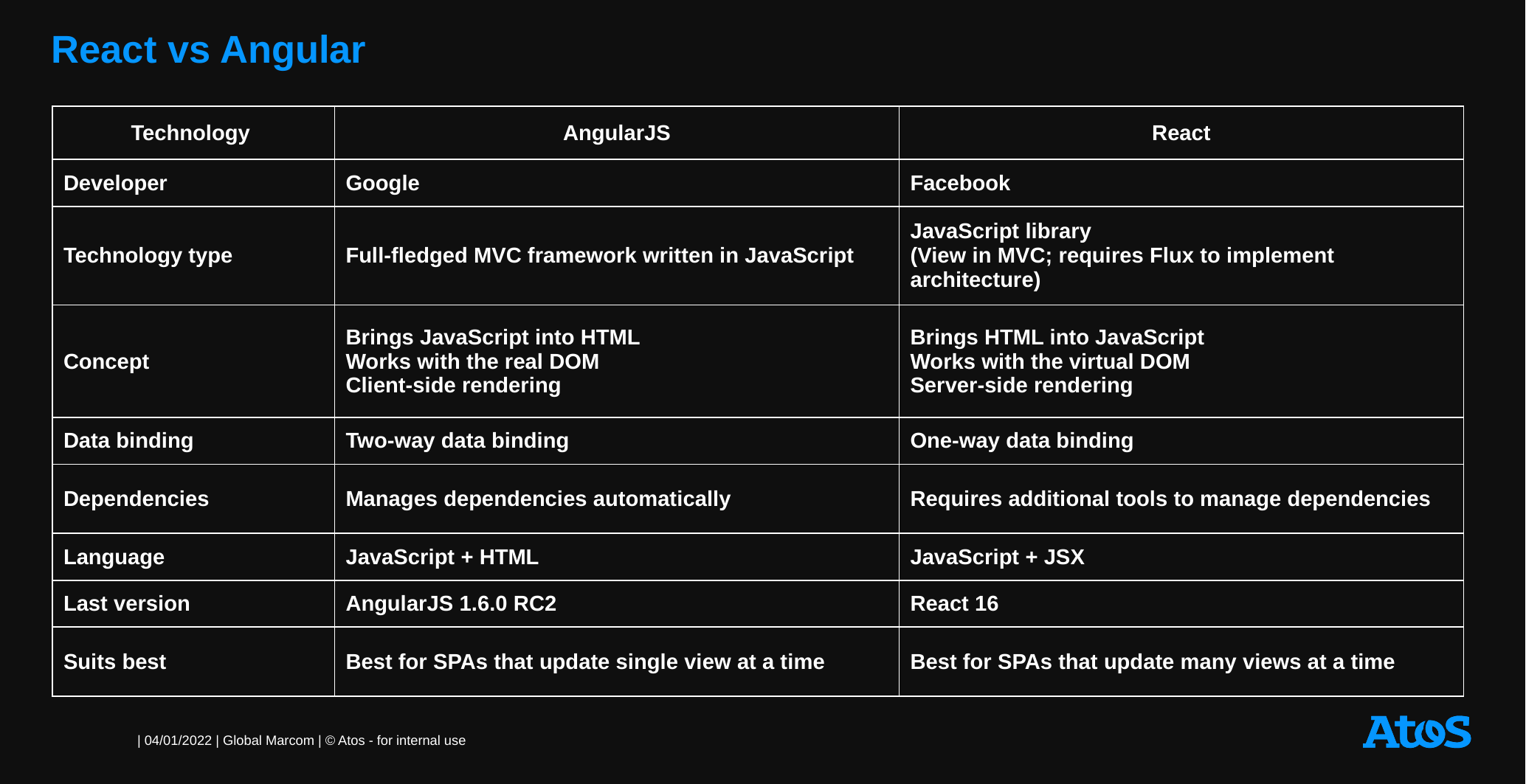

# React vs Angular
| Technology | AngularJS | React |
| --- | --- | --- |
| Developer | Google | Facebook |
| Technology type | Full-fledged MVC framework written in JavaScript | JavaScript library (View in MVC; requires Flux to implement architecture) |
| Concept | Brings JavaScript into HTML Works with the real DOM Client-side rendering | Brings HTML into JavaScript Works with the virtual DOM Server-side rendering |
| Data binding | Two-way data binding | One-way data binding |
| Dependencies | Manages dependencies automatically | Requires additional tools to manage dependencies |
| Language | JavaScript + HTML | JavaScript + JSX |
| Last version | AngularJS 1.6.0 RC2 | React 16 |
| Suits best | Best for SPAs that update single view at a time | Best for SPAs that update many views at a time |